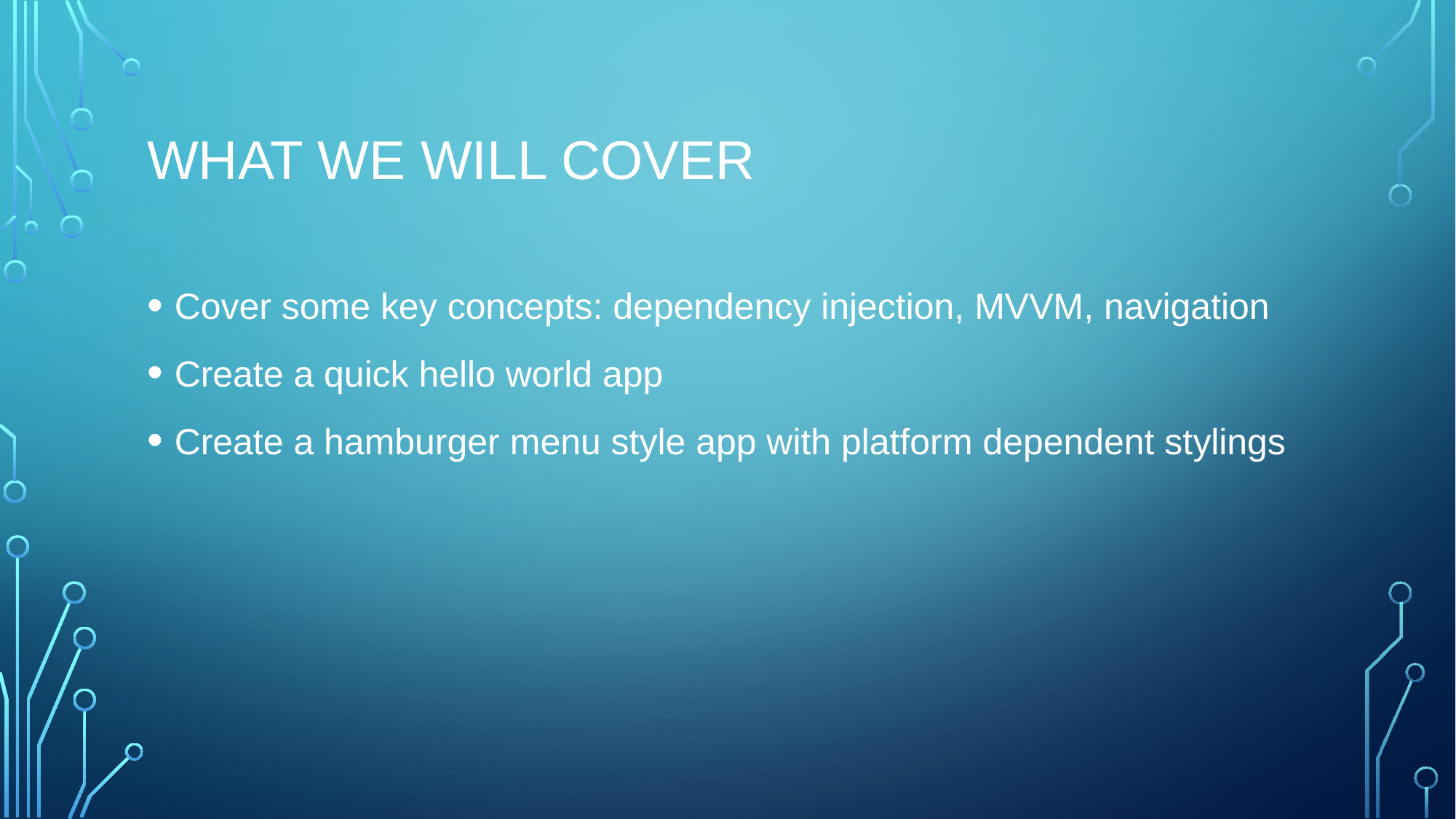

# What we will cover
Cover some key concepts: dependency injection, MVVM, navigation
Create a quick hello world app
Create a hamburger menu style app with platform dependent stylings